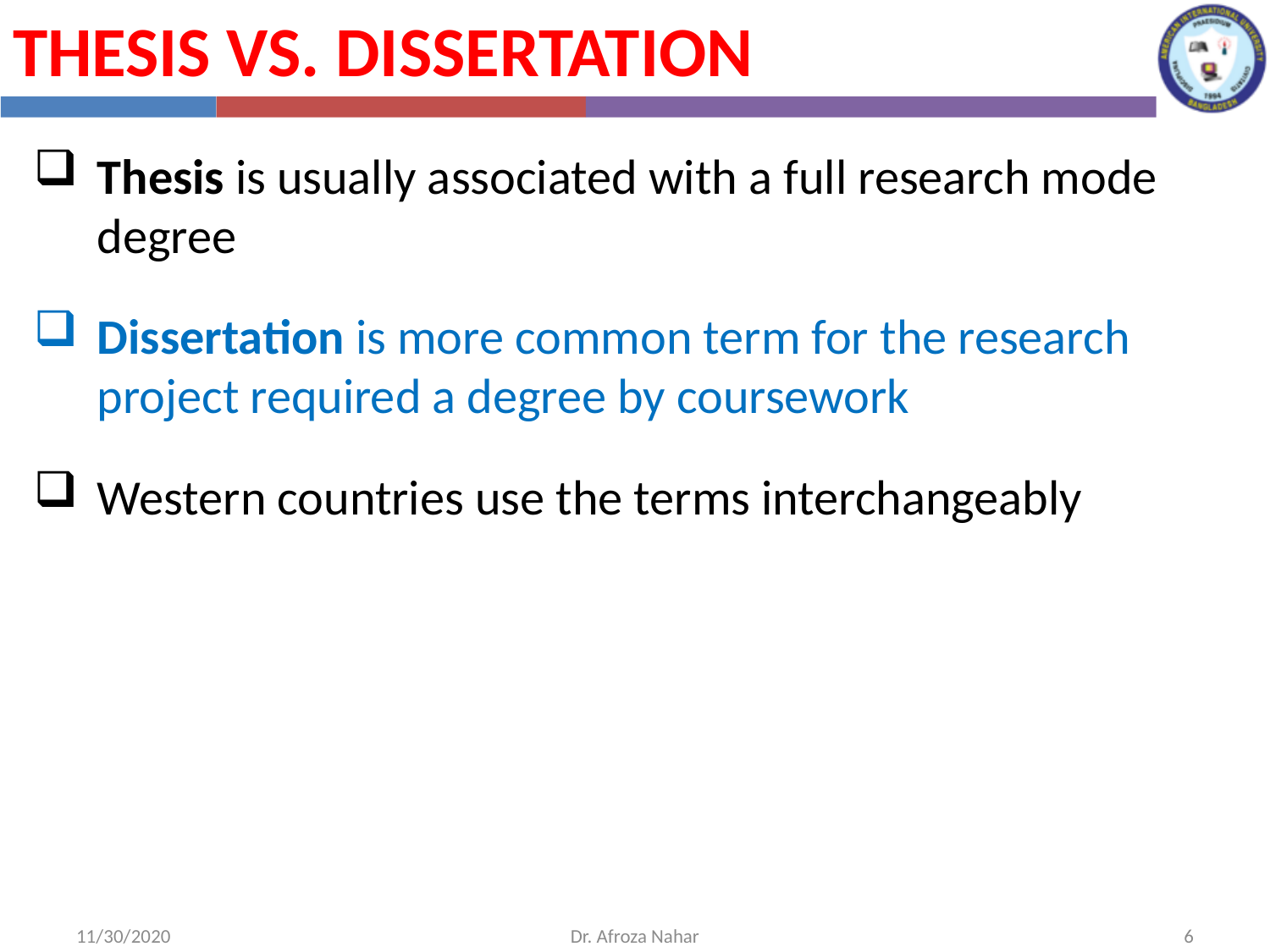

Thesis vs. Dissertation
Thesis is usually associated with a full research mode degree
Dissertation is more common term for the research project required a degree by coursework
Western countries use the terms interchangeably

11/30/2020
Dr. Afroza Nahar
6